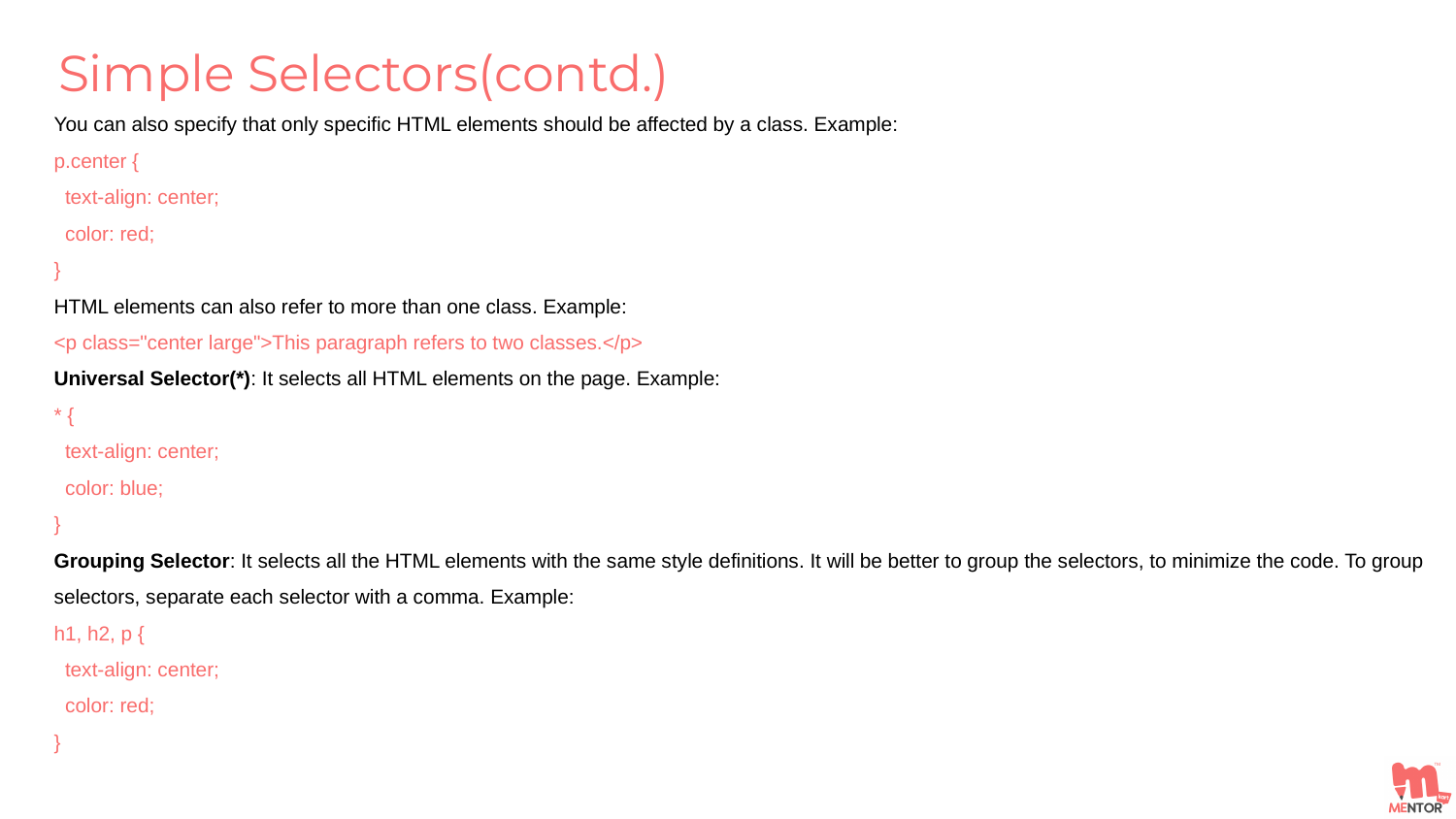

Simple Selectors(contd.)
You can also specify that only specific HTML elements should be affected by a class. Example:
p.center {
  text-align: center;
  color: red;
}
HTML elements can also refer to more than one class. Example:
<p class="center large">This paragraph refers to two classes.</p>
Universal Selector(*): It selects all HTML elements on the page. Example:
* {
  text-align: center;
  color: blue;
}
Grouping Selector: It selects all the HTML elements with the same style definitions. It will be better to group the selectors, to minimize the code. To group selectors, separate each selector with a comma. Example:
h1, h2, p {
  text-align: center;
  color: red;
}